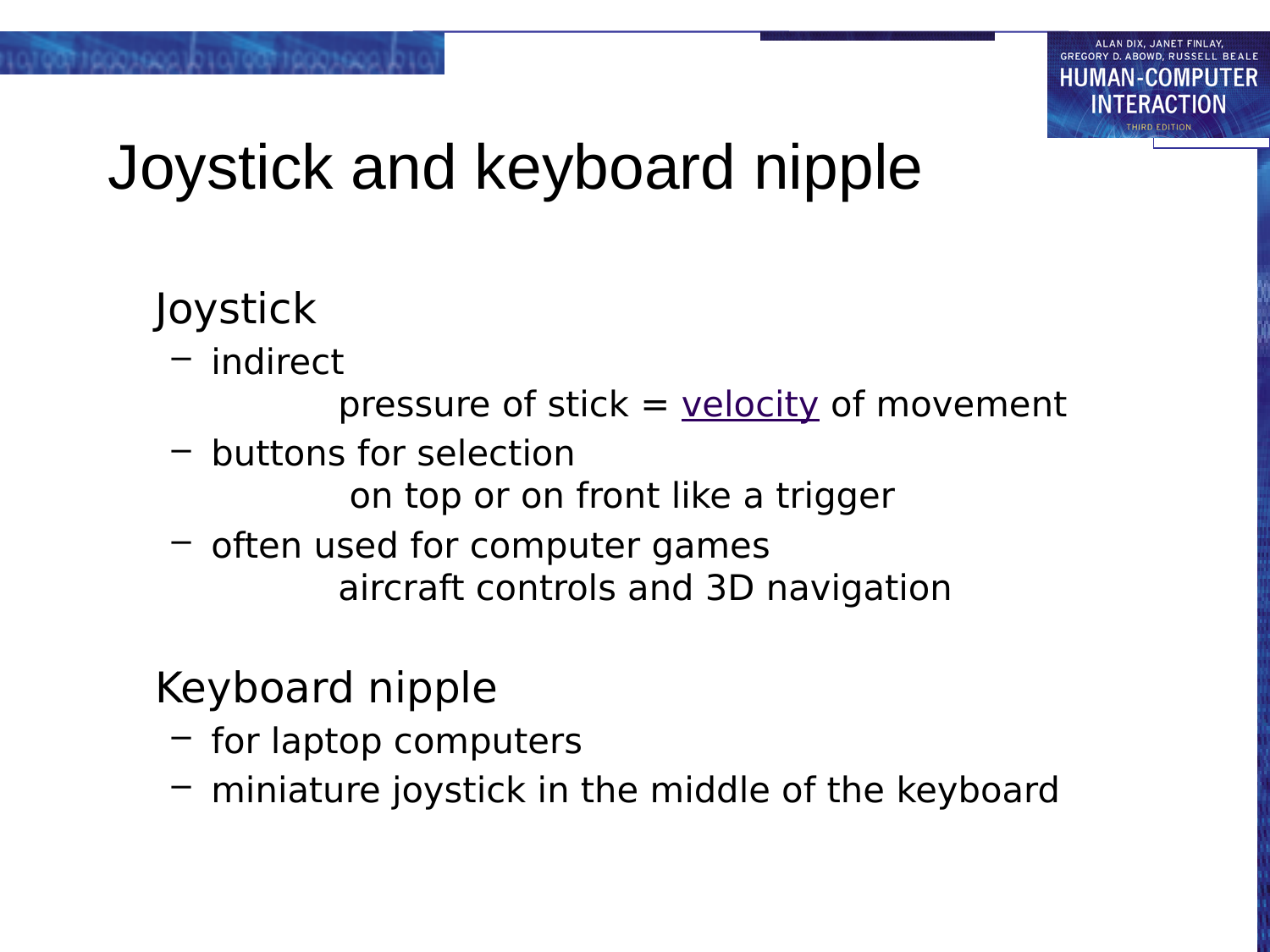

# Joystick and keyboard nipple
Joystick
indirect
	pressure of stick = velocity of movement
buttons for selection
	 on top or on front like a trigger
often used for computer games
	aircraft controls and 3D navigation

Keyboard nipple
for laptop computers
miniature joystick in the middle of the keyboard